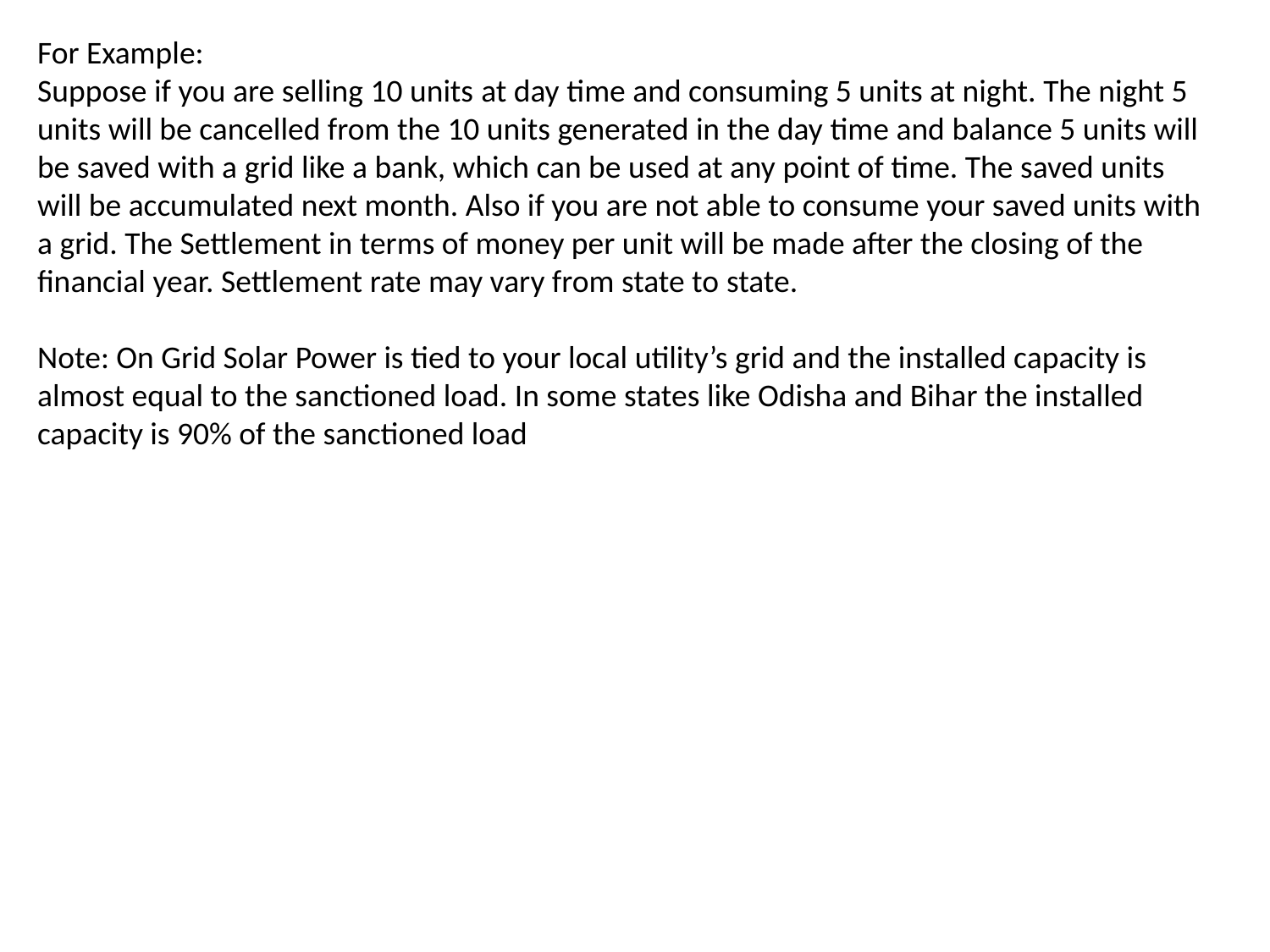

For Example:
Suppose if you are selling 10 units at day time and consuming 5 units at night. The night 5 units will be cancelled from the 10 units generated in the day time and balance 5 units will be saved with a grid like a bank, which can be used at any point of time. The saved units will be accumulated next month. Also if you are not able to consume your saved units with a grid. The Settlement in terms of money per unit will be made after the closing of the financial year. Settlement rate may vary from state to state.

Note: On Grid Solar Power is tied to your local utility’s grid and the installed capacity is almost equal to the sanctioned load. In some states like Odisha and Bihar the installed capacity is 90% of the sanctioned load